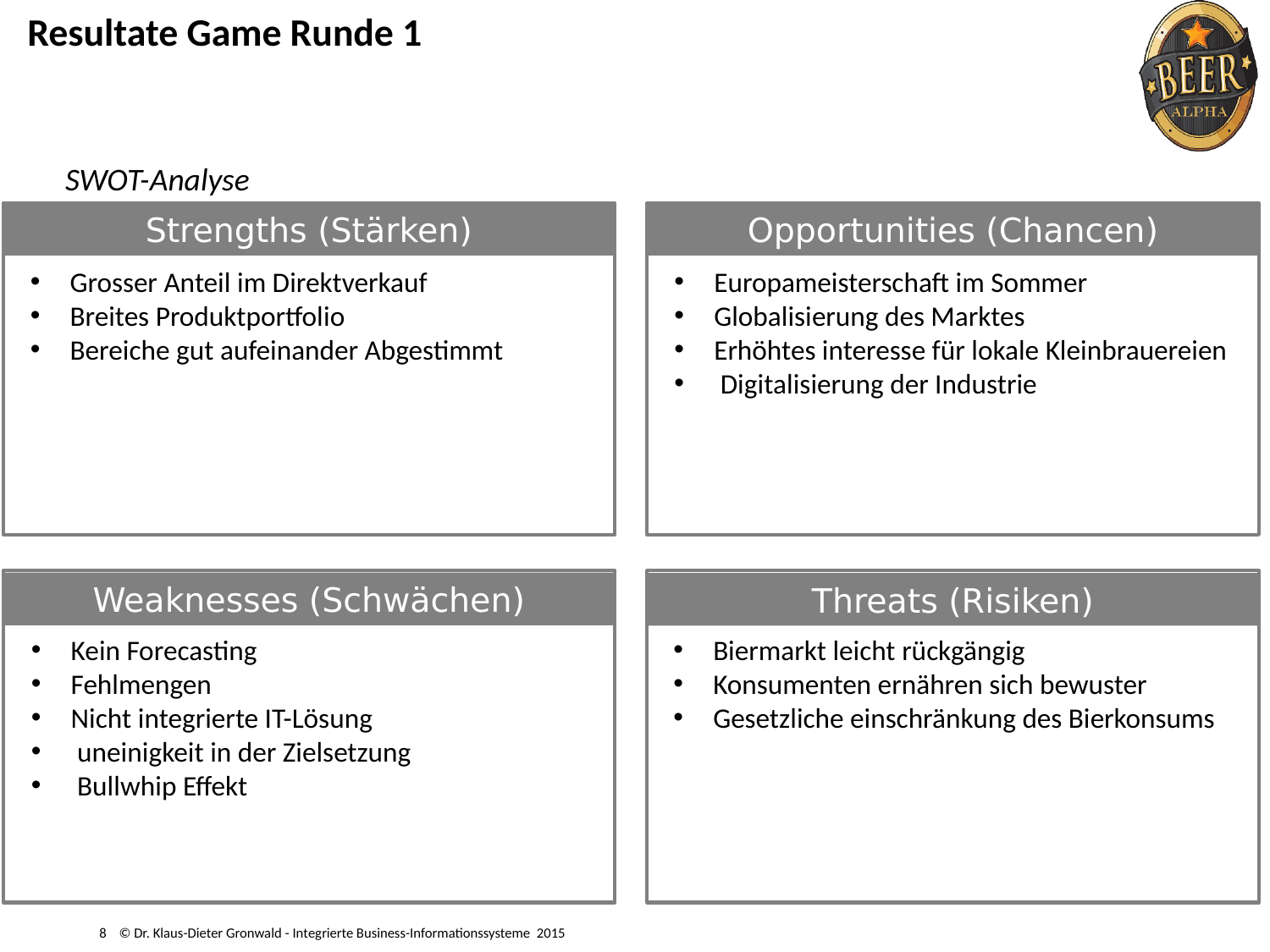

# Resultate Game Runde 1
SWOT-Analyse

Strengths (Stärken)
Opportunities (Chancen)
Grosser Anteil im Direktverkauf
Breites Produktportfolio
Bereiche gut aufeinander Abgestimmt

Europameisterschaft im Sommer
Globalisierung des Marktes
Erhöhtes interesse für lokale Kleinbrauereien
 Digitalisierung der Industrie

Weaknesses (Schwächen)
Threats (Risiken)
Biermarkt leicht rückgängig
Konsumenten ernähren sich bewuster
Gesetzliche einschränkung des Bierkonsums

Kein Forecasting
Fehlmengen
Nicht integrierte IT-Lösung
 uneinigkeit in der Zielsetzung
 Bullwhip Effekt